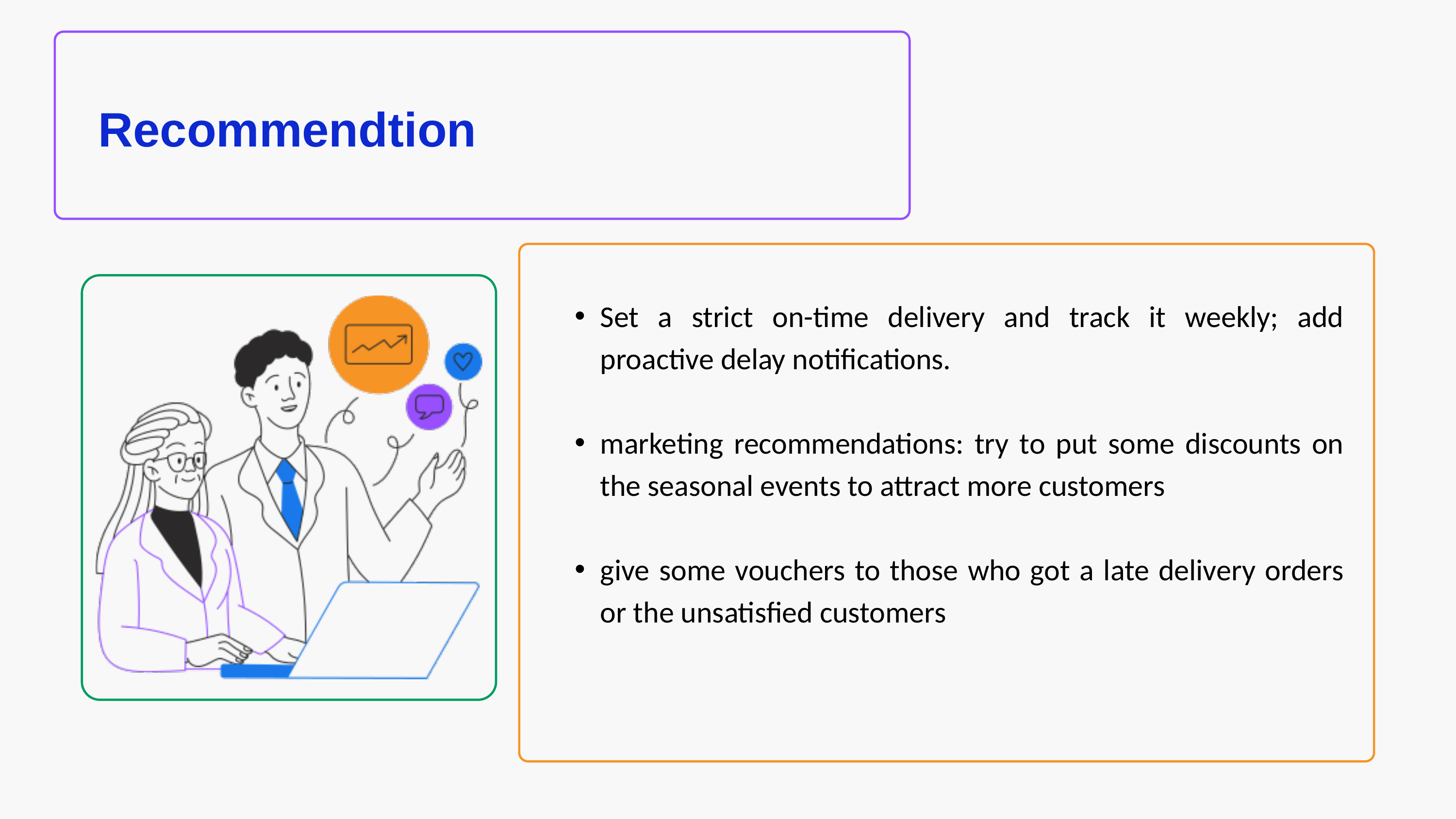

Recommendtion

Set a strict on-time delivery and track it weekly; add proactive delay notifications.

marketing recommendations: try to put some discounts on the seasonal events to attract more customers

give some vouchers to those who got a late delivery orders or the unsatisfied customers